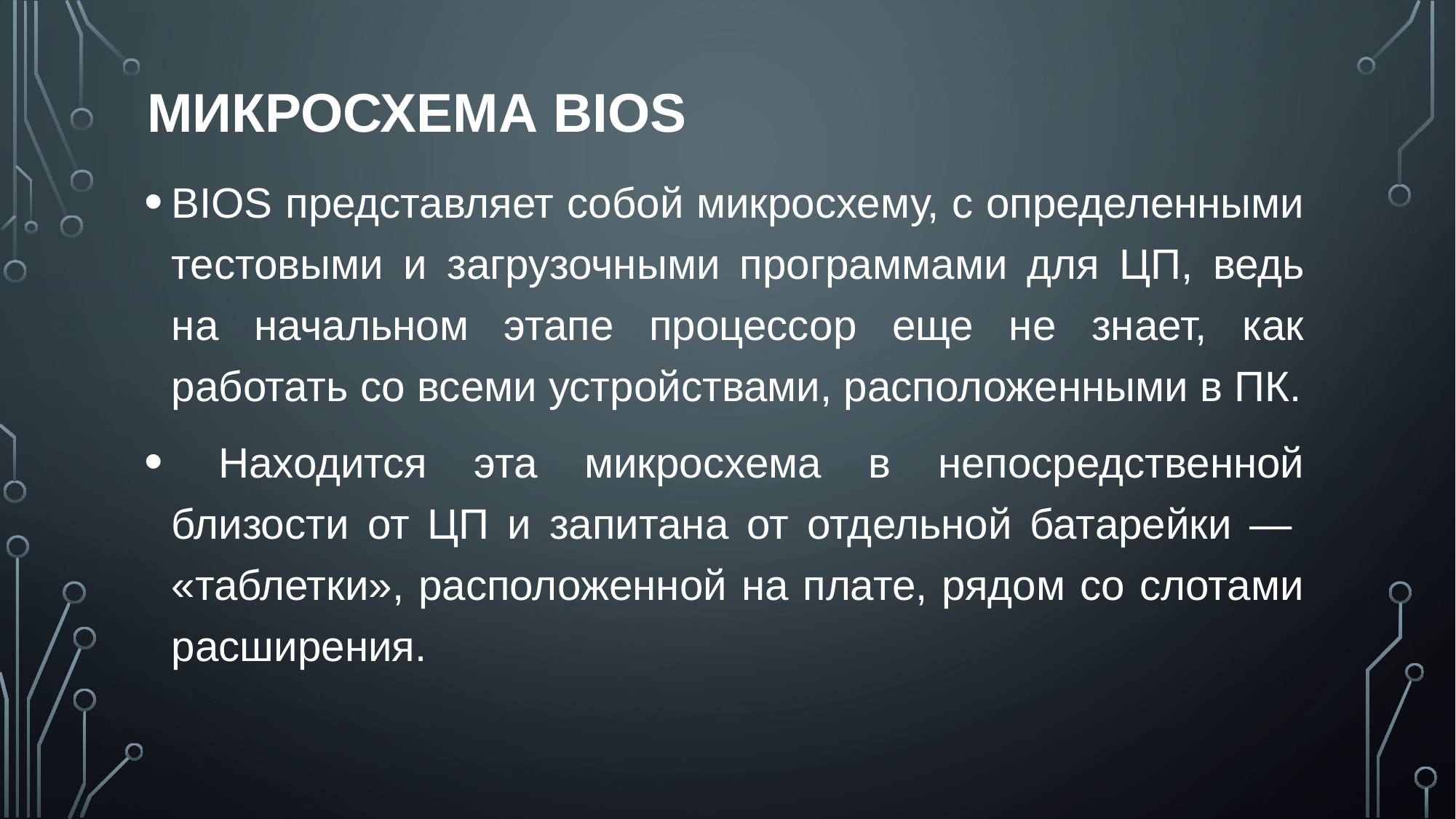

# Микросхема BIOS
BIOS представляет собой микросхему, с определенными тестовыми и загрузочными программами для ЦП, ведь на начальном этапе процессор еще не знает, как работать со всеми устройствами, расположенными в ПК.
 Находится эта микросхема в непосредственной близости от ЦП и запитана от отдельной батарейки —  «таблетки», расположенной на плате, рядом со слотами расширения.